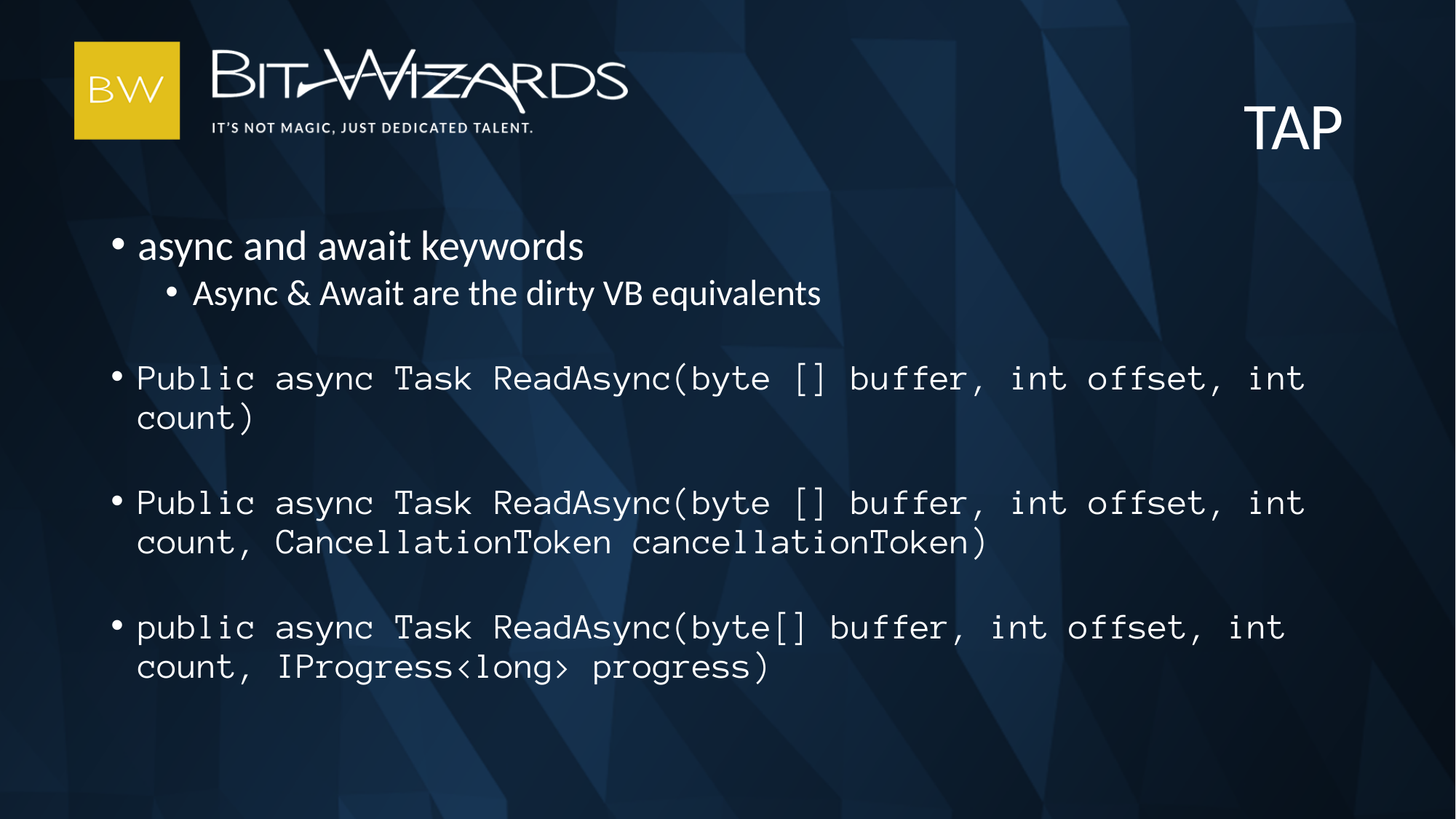

TAP
async and await keywords
Async & Await are the dirty VB equivalents

Public async Task ReadAsync(byte [] buffer, int offset, int count)

Public async Task ReadAsync(byte [] buffer, int offset, int count, CancellationToken cancellationToken)

public async Task ReadAsync(byte[] buffer, int offset, int count, IProgress<long> progress)